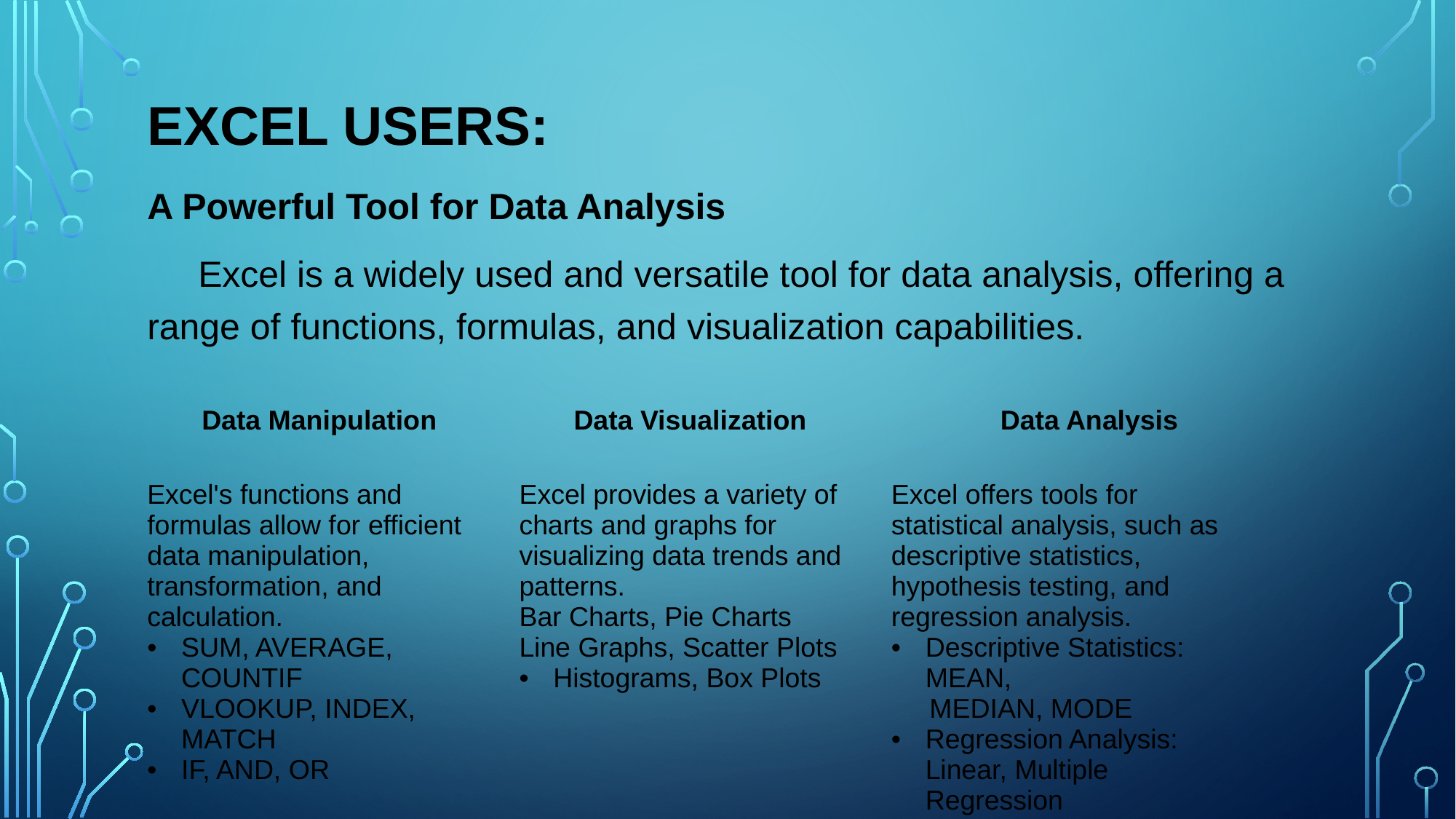

# Excel Users:
A Powerful Tool for Data Analysis
     Excel is a widely used and versatile tool for data analysis, offering a range of functions, formulas, and visualization capabilities.

| Data Manipulation | Data Visualization | Data Analysis |
| --- | --- | --- |
| Excel's functions and formulas allow for efficient data manipulation, transformation, and calculation. SUM, AVERAGE, COUNTIF VLOOKUP, INDEX, MATCH IF, AND, OR | Excel provides a variety of charts and graphs for visualizing data trends and patterns. Bar Charts, Pie Charts Line Graphs, Scatter Plots Histograms, Box Plots | Excel offers tools for statistical analysis, such as descriptive statistics, hypothesis testing, and regression analysis. Descriptive Statistics: MEAN, MEDIAN, MODE Regression Analysis: Linear, Multiple Regression T-Tests, ANOVA |